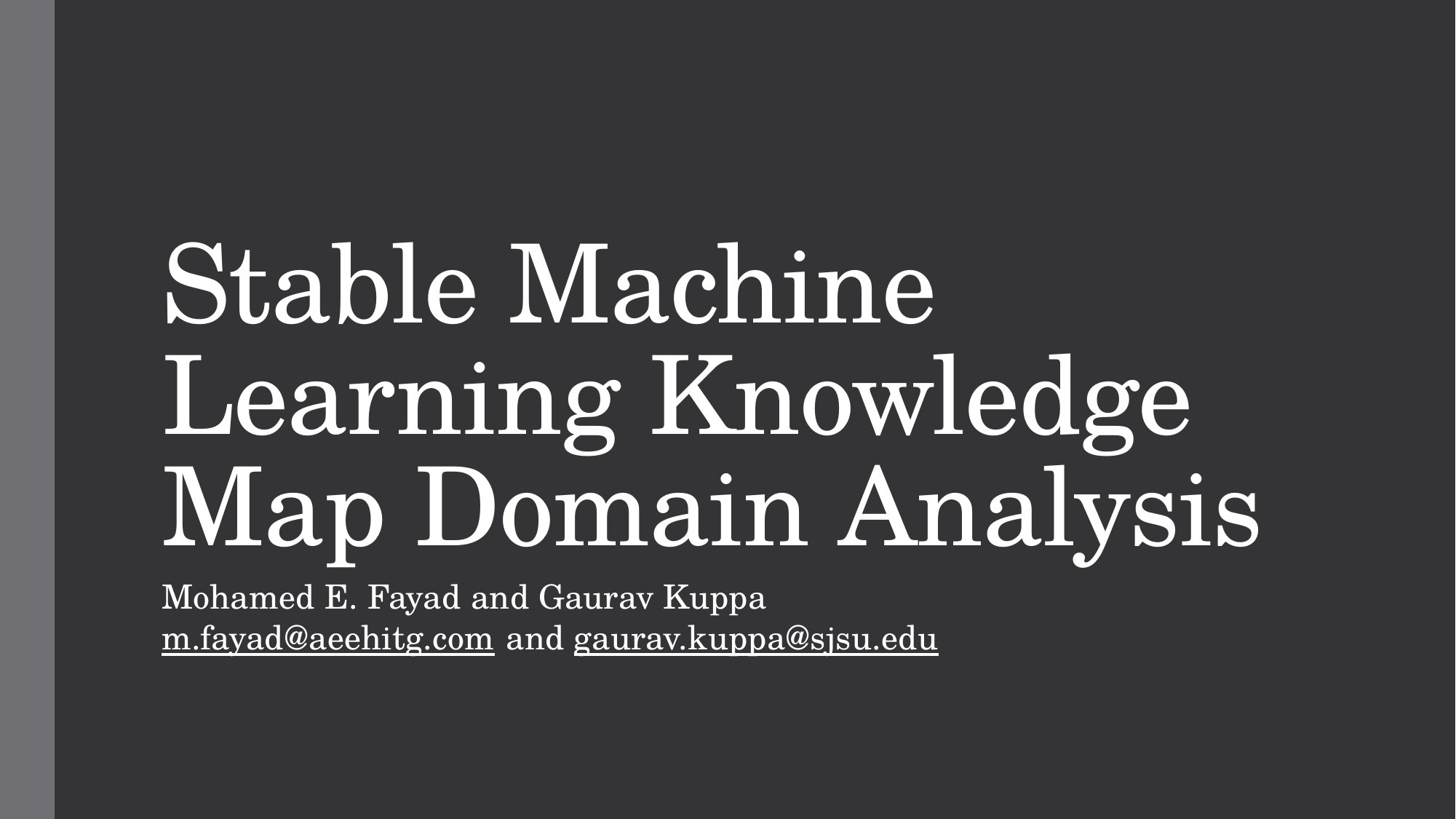

# Stable Machine Learning Knowledge Map Domain Analysis
Mohamed E. Fayad and Gaurav Kuppa
m.fayad@aeehitg.com and gaurav.kuppa@sjsu.edu